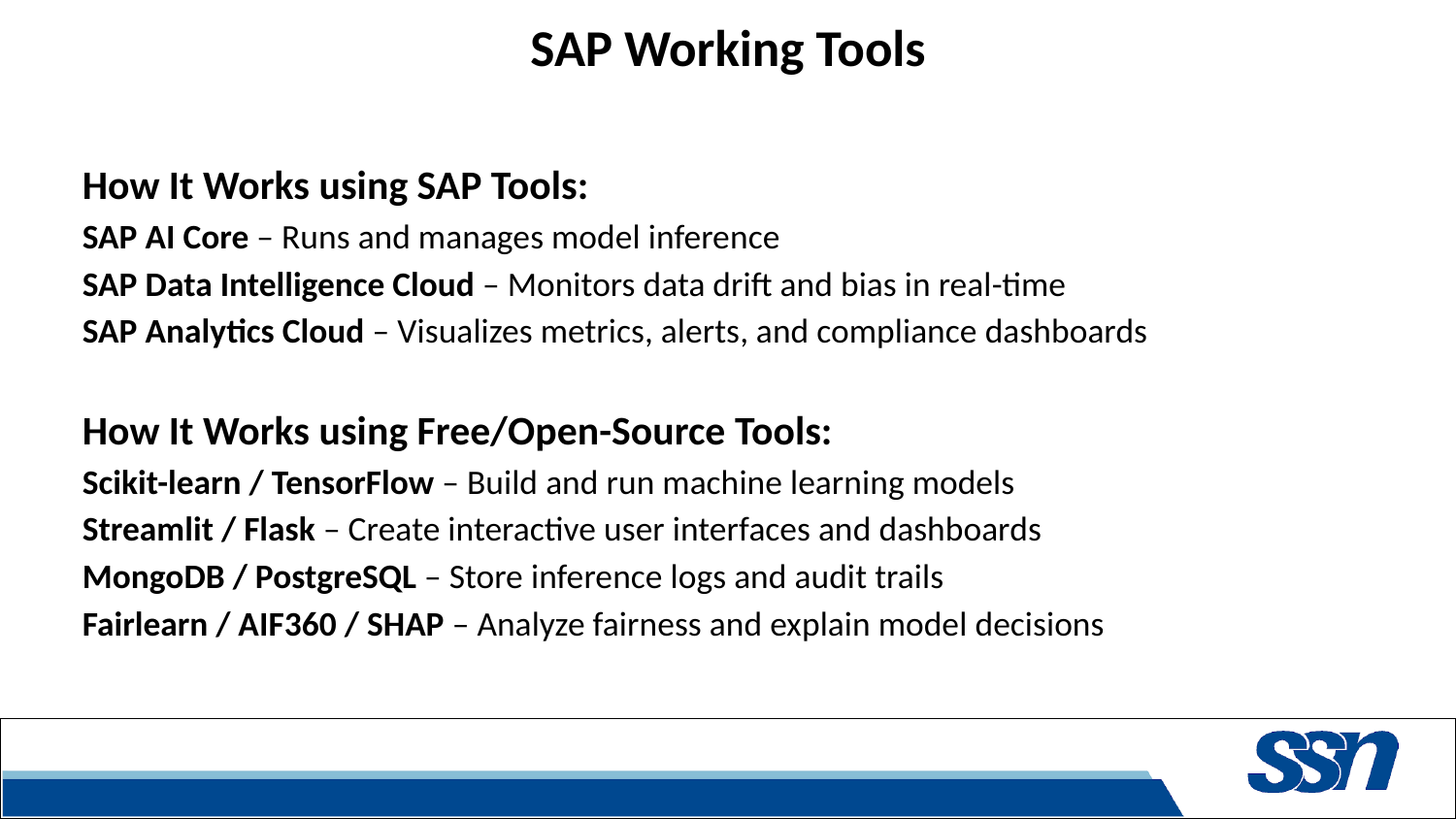

# SAP Working Tools
How It Works using SAP Tools:
SAP AI Core – Runs and manages model inference
SAP Data Intelligence Cloud – Monitors data drift and bias in real-time
SAP Analytics Cloud – Visualizes metrics, alerts, and compliance dashboards

How It Works using Free/Open-Source Tools:
Scikit-learn / TensorFlow – Build and run machine learning models
Streamlit / Flask – Create interactive user interfaces and dashboards
MongoDB / PostgreSQL – Store inference logs and audit trails
Fairlearn / AIF360 / SHAP – Analyze fairness and explain model decisions